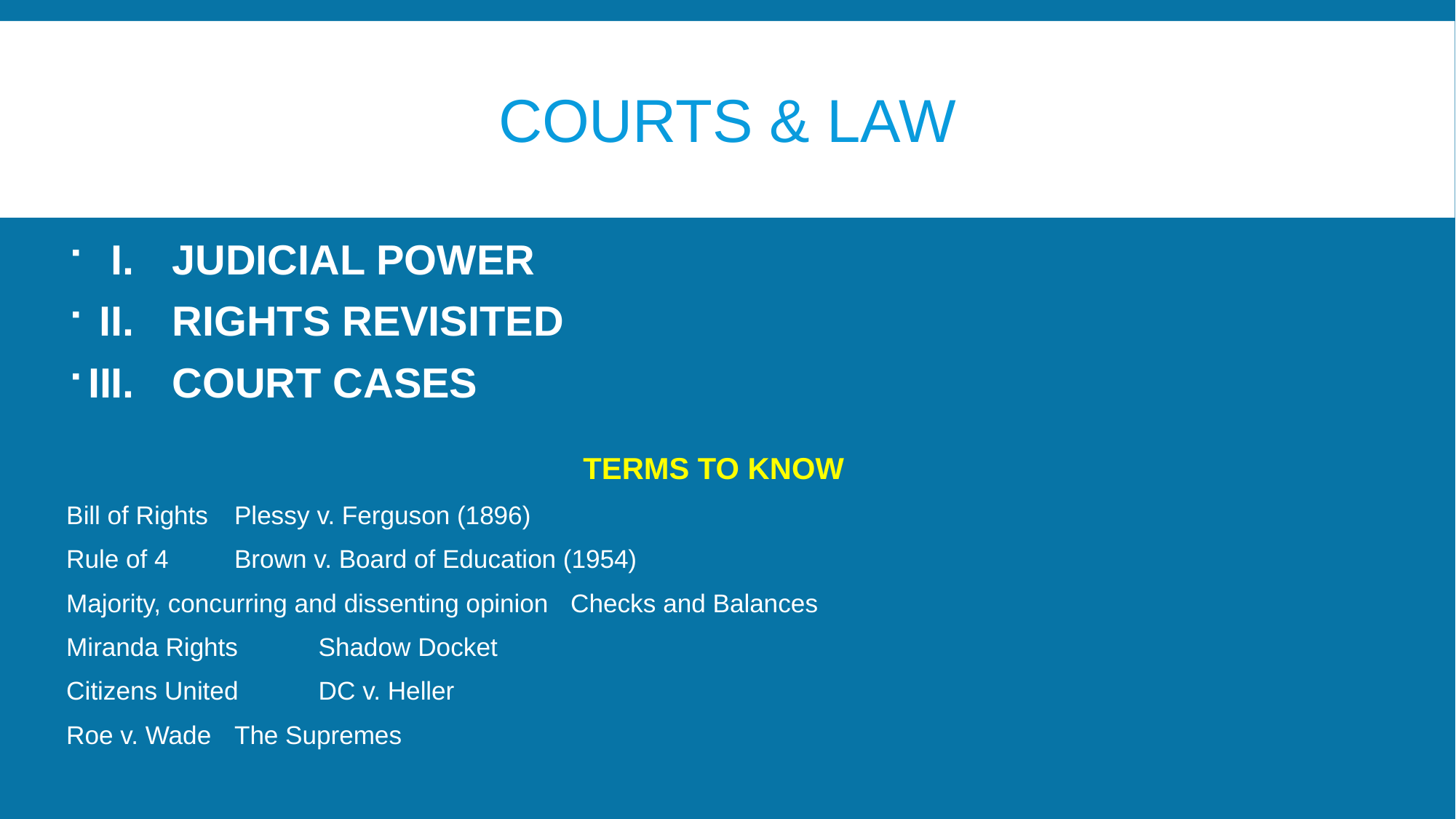

# COURTS & LAW
  I.	JUDICIAL POWER
 II.	RIGHTS REVISITED
III.	COURT CASES

TERMS TO KNOW
Bill of Rights					Plessy v. Ferguson (1896)
Rule of 4						Brown v. Board of Education (1954)
Majority, concurring and dissenting opinion		Checks and Balances
Miranda Rights					Shadow Docket
Citizens United					DC v. Heller
Roe v. Wade					The Supremes